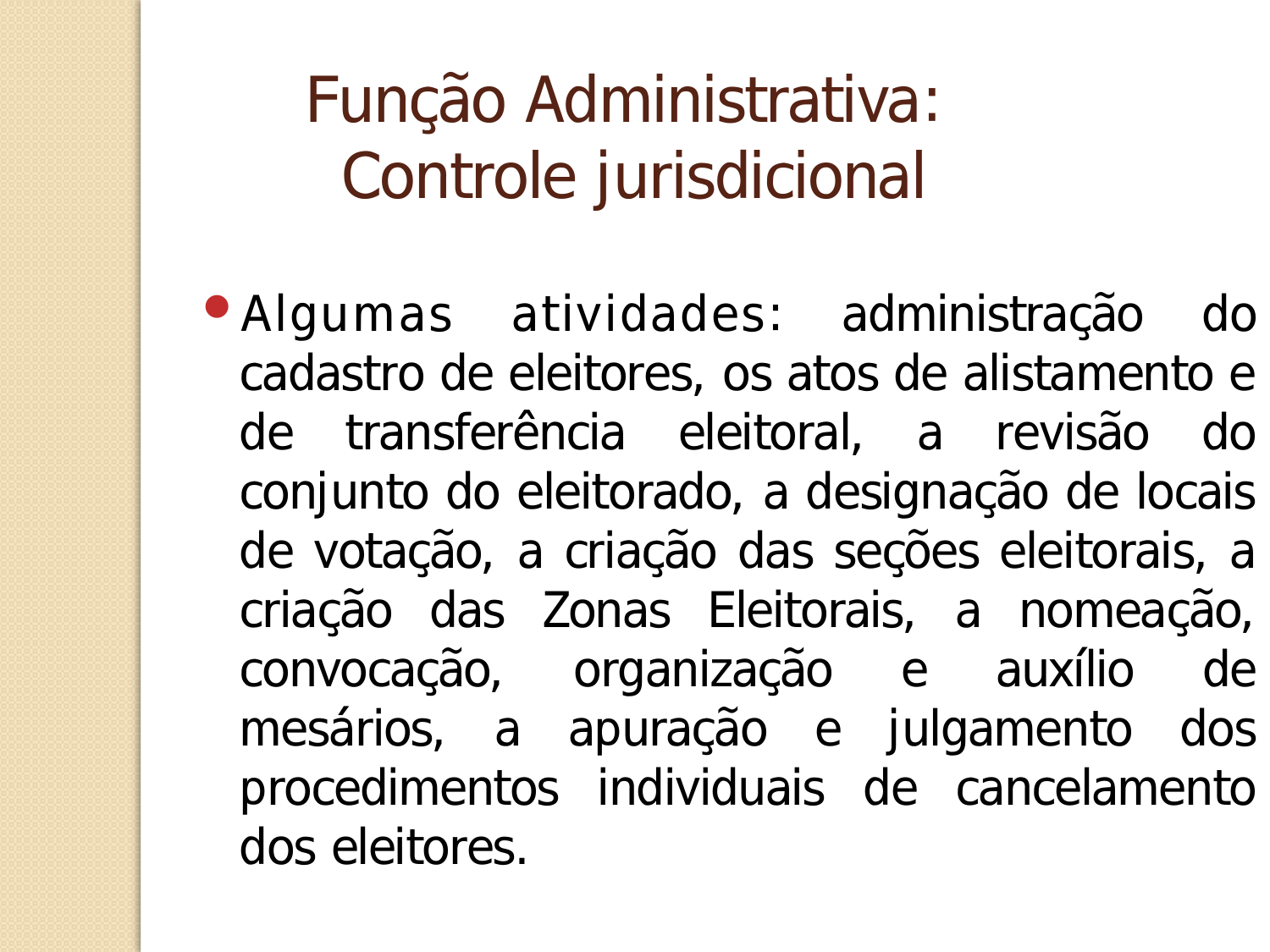

Função Administrativa:
Controle jurisdicional

Algumas atividades: administração do cadastro de eleitores, os atos de alistamento e de transferência eleitoral, a revisão do conjunto do eleitorado, a designação de locais de votação, a criação das seções eleitorais, a criação das Zonas Eleitorais, a nomeação, convocação, organização e auxílio de mesários, a apuração e julgamento dos procedimentos individuais de cancelamento dos eleitores.